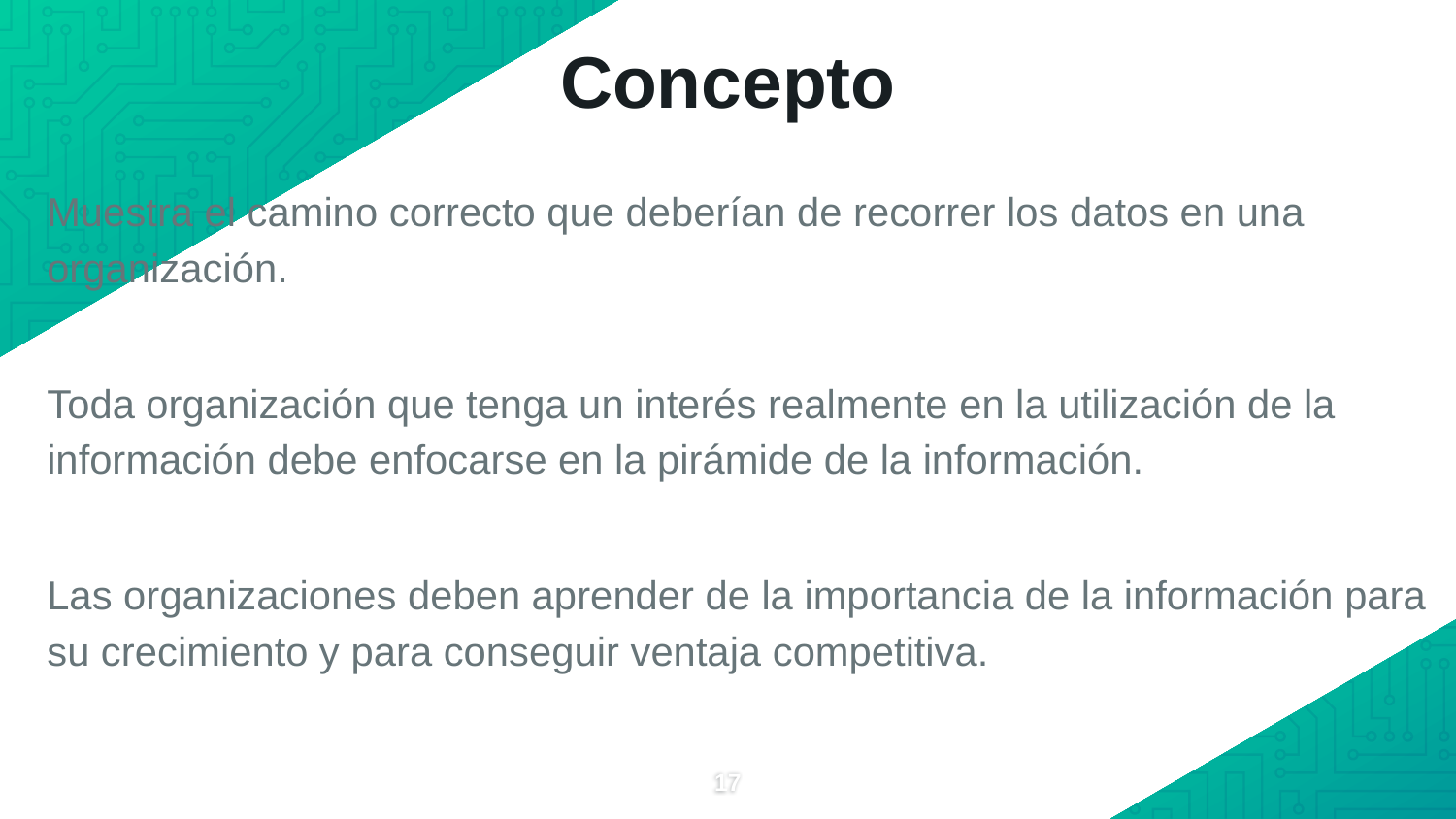

# Concepto
Muestra el camino correcto que deberían de recorrer los datos en una organización.

Toda organización que tenga un interés realmente en la utilización de la información debe enfocarse en la pirámide de la información.

Las organizaciones deben aprender de la importancia de la información para su crecimiento y para conseguir ventaja competitiva.

17